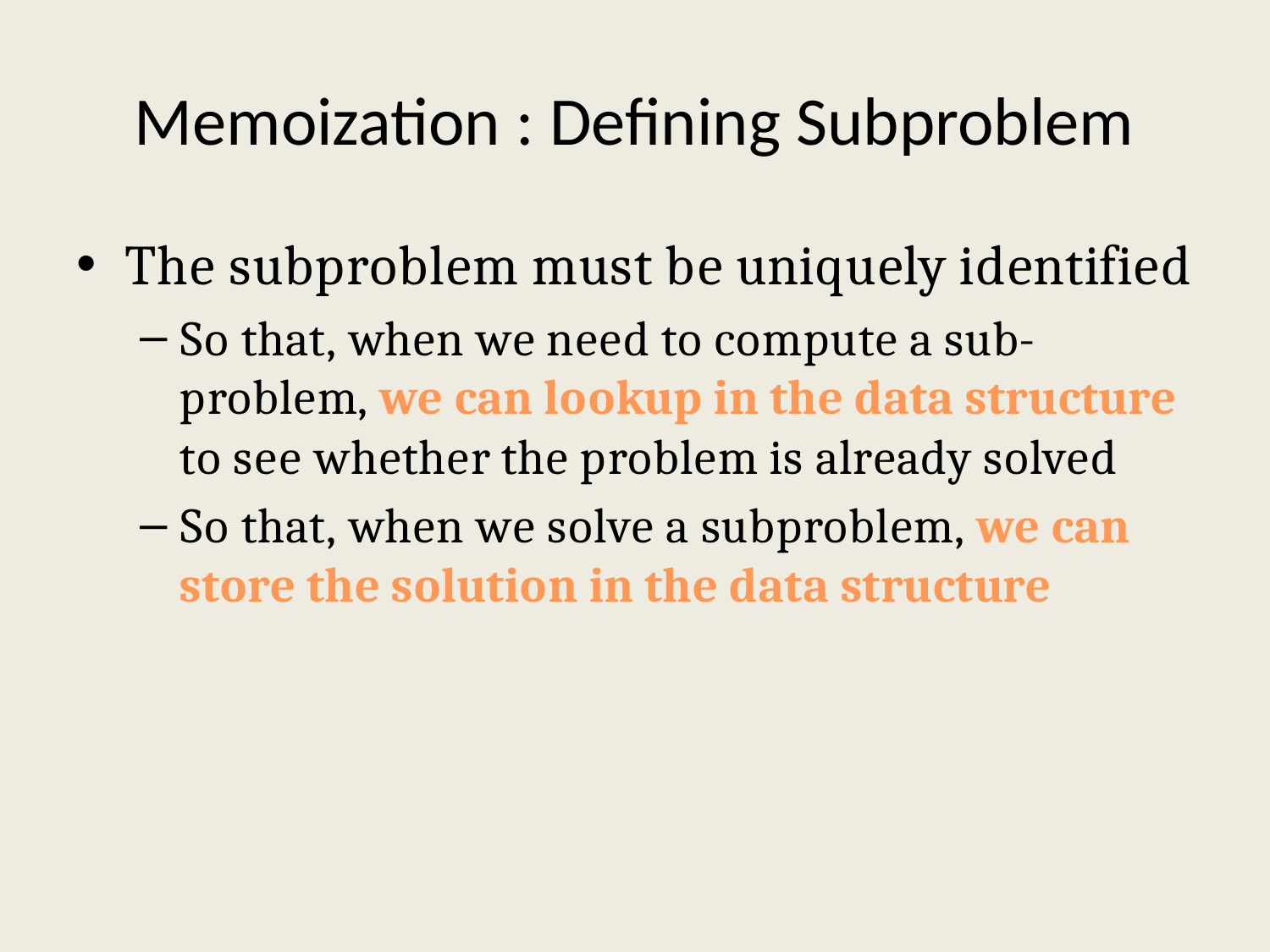

# Memoization : Defining Subproblem
The subproblem must be uniquely identified
So that, when we need to compute a sub-problem, we can lookup in the data structure to see whether the problem is already solved
So that, when we solve a subproblem, we can store the solution in the data structure